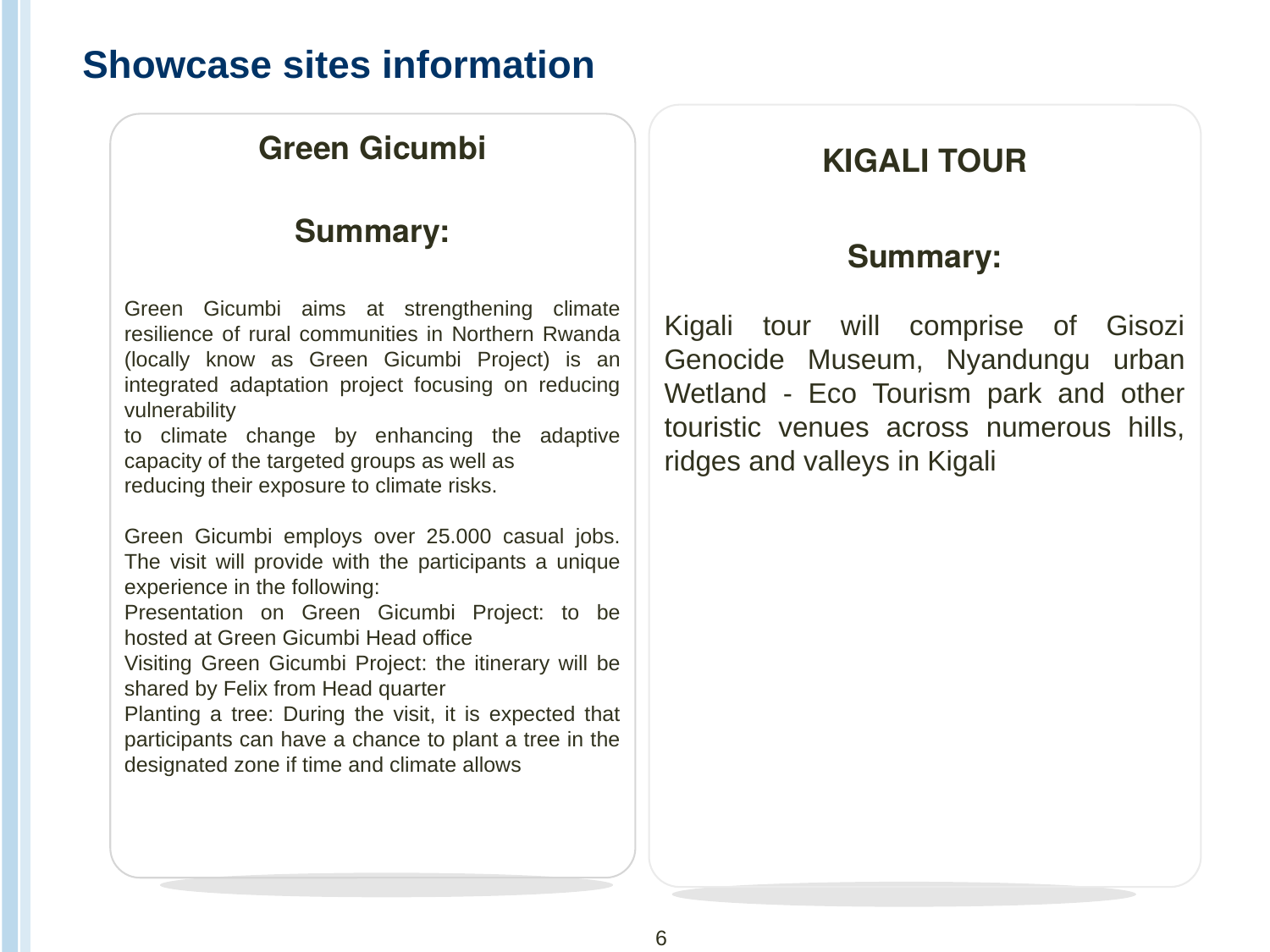

# Showcase sites information
KIGALI TOUR

Summary:

Kigali tour will comprise of Gisozi Genocide Museum, Nyandungu urban Wetland - Eco Tourism park and other touristic venues across numerous hills, ridges and valleys in Kigali

Green Gicumbi

Summary:

Green Gicumbi aims at strengthening climate resilience of rural communities in Northern Rwanda (locally know as Green Gicumbi Project) is an integrated adaptation project focusing on reducing vulnerability
to climate change by enhancing the adaptive capacity of the targeted groups as well as
reducing their exposure to climate risks.

Green Gicumbi employs over 25.000 casual jobs. The visit will provide with the participants a unique experience in the following:
Presentation on Green Gicumbi Project: to be hosted at Green Gicumbi Head office
Visiting Green Gicumbi Project: the itinerary will be shared by Felix from Head quarter
Planting a tree: During the visit, it is expected that participants can have a chance to plant a tree in the designated zone if time and climate allows

6